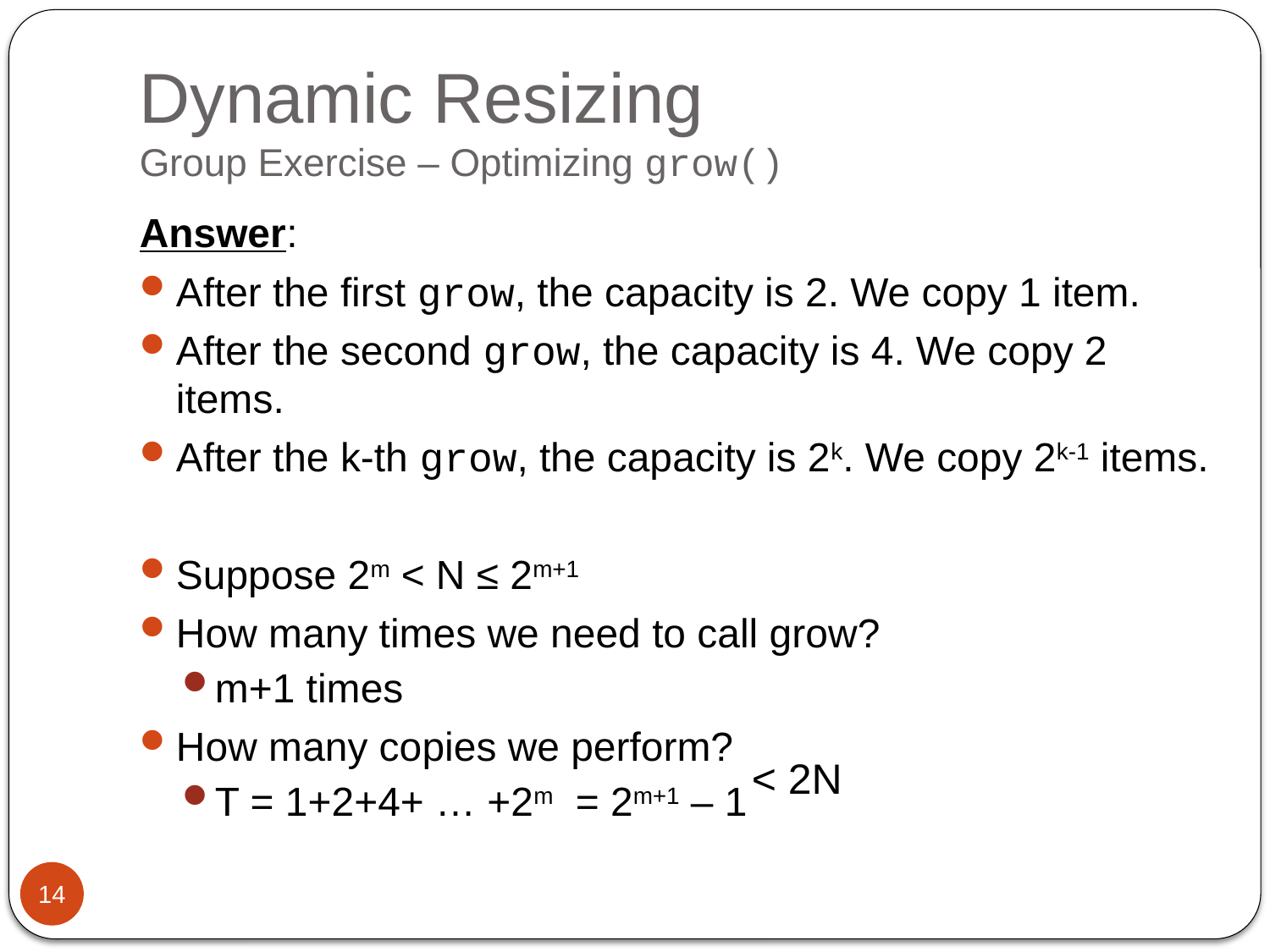

# Dynamic Resizing Group Exercise – Optimizing grow()
Answer:
After the first grow, the capacity is 2. We copy 1 item.
After the second grow, the capacity is 4. We copy 2 items.
After the k-th grow, the capacity is 2k. We copy 2k-1 items.

Suppose 2m < N ≤ 2m+1
How many times we need to call grow?
m+1 times
How many copies we perform?
T = 1+2+4+ … +2m  = 2m+1 – 1
< 2N
14